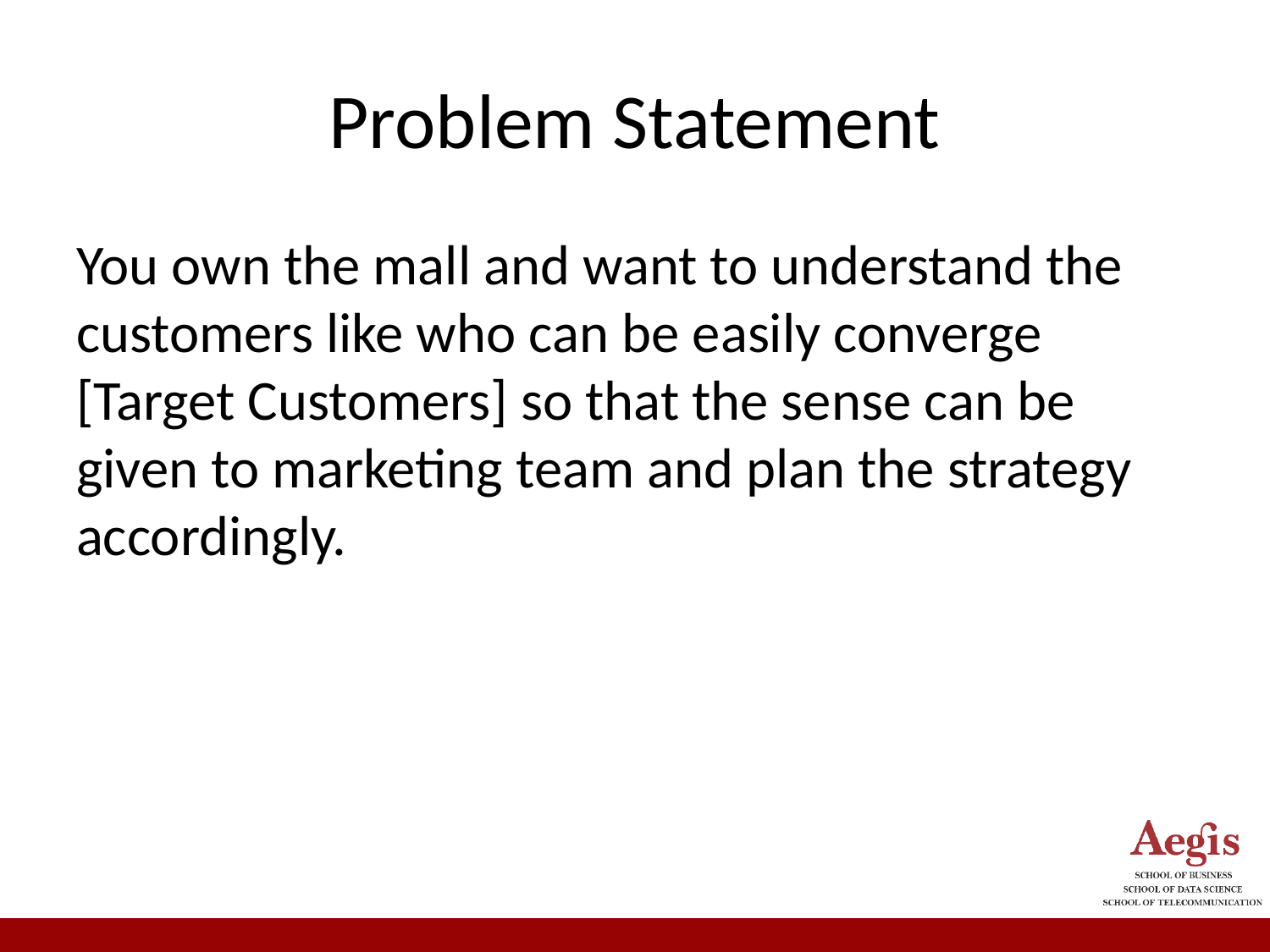

# Problem Statement
You own the mall and want to understand the customers like who can be easily converge [Target Customers] so that the sense can be given to marketing team and plan the strategy accordingly.